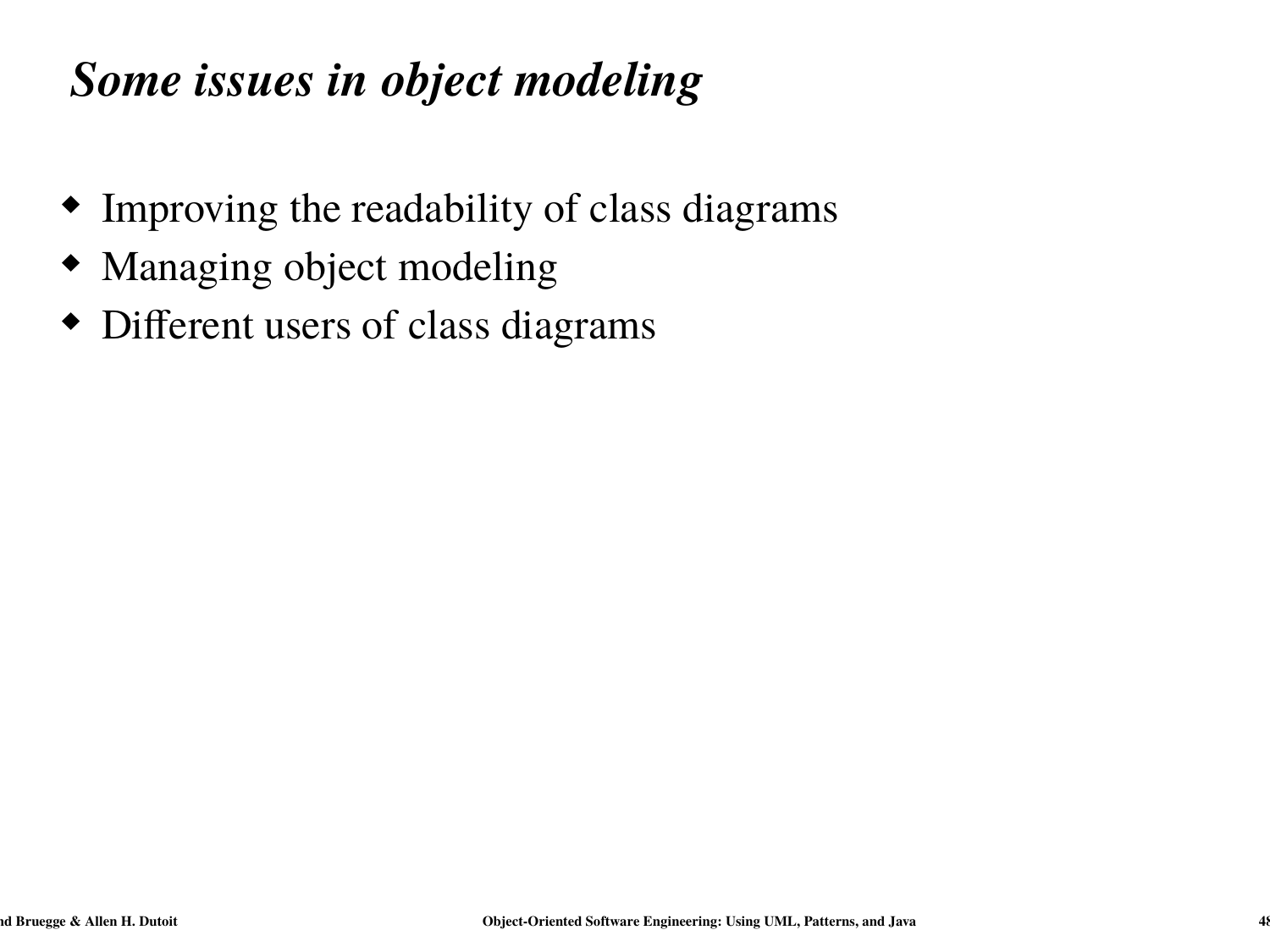

# Some issues in object modeling
Improving the readability of class diagrams
Managing object modeling
Different users of class diagrams